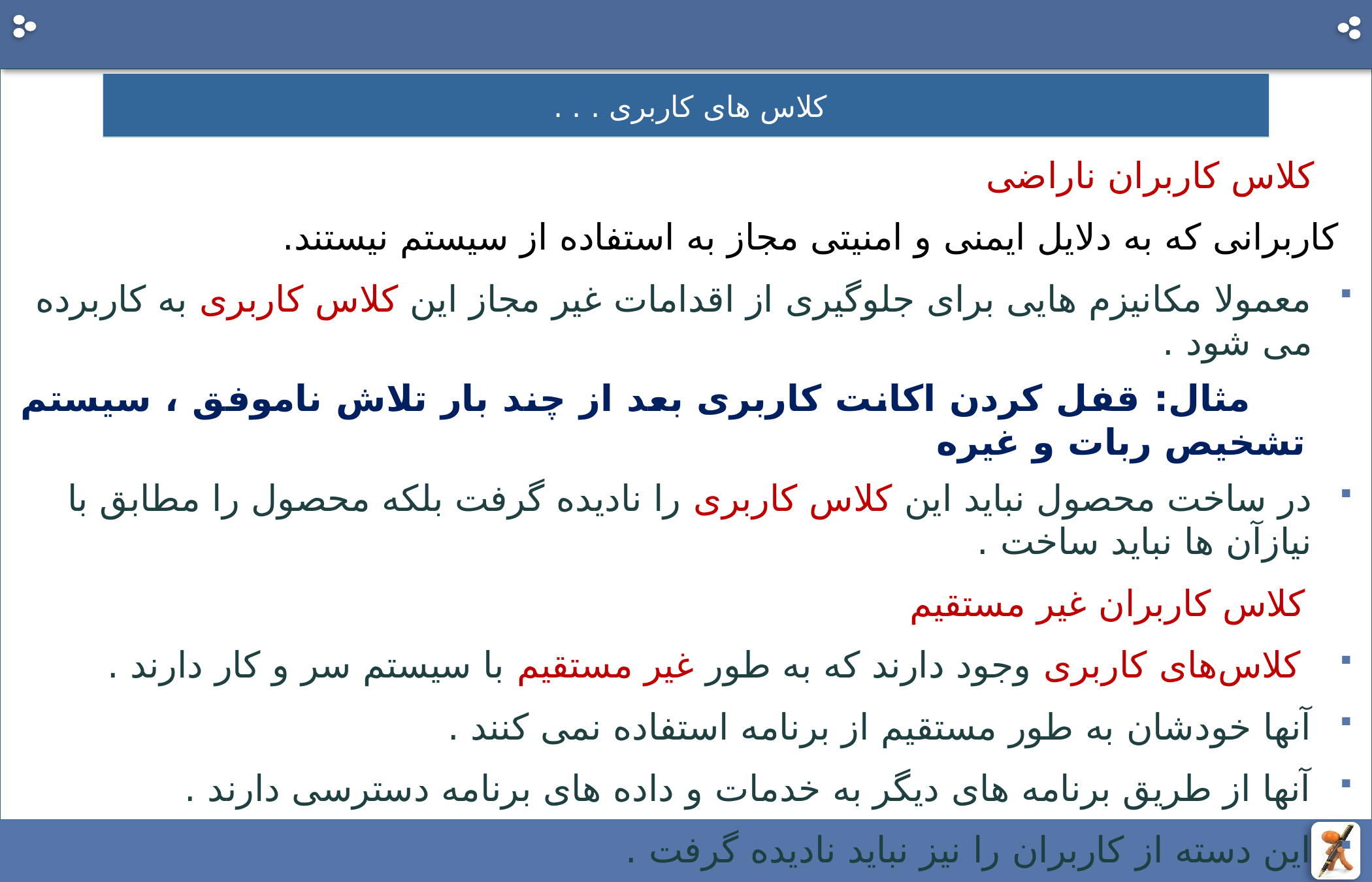

# کلاس های کاربری . . .
    کلاس کاربران ناراضی
 کاربرانی که به دلایل ایمنی و امنیتی مجاز به استفاده از سیستم نیستند.
معمولا مکانیزم هایی برای جلوگیری از اقدامات غیر مجاز این کلاس کاربری به کاربرده می شود .
    مثال: قفل کردن اکانت کاربری بعد از چند بار تلاش ناموفق ، سیستم تشخیص ربات و غیره
در ساخت محصول نباید این کلاس کاربری را نادیده گرفت بلکه محصول را مطابق با نیازآن ها نباید ساخت .
    کلاس کاربران غیر مستقیم
 کلاس‌های کاربری وجود دارند که به طور غیر مستقیم با سیستم سر و کار دارند .
آنها خودشان به طور مستقیم از برنامه استفاده نمی کنند .
آنها از طریق برنامه های دیگر به خدمات و داده های برنامه دسترسی دارند .
اين دسته از كاربران را نیز نبايد ناديده گرفت .